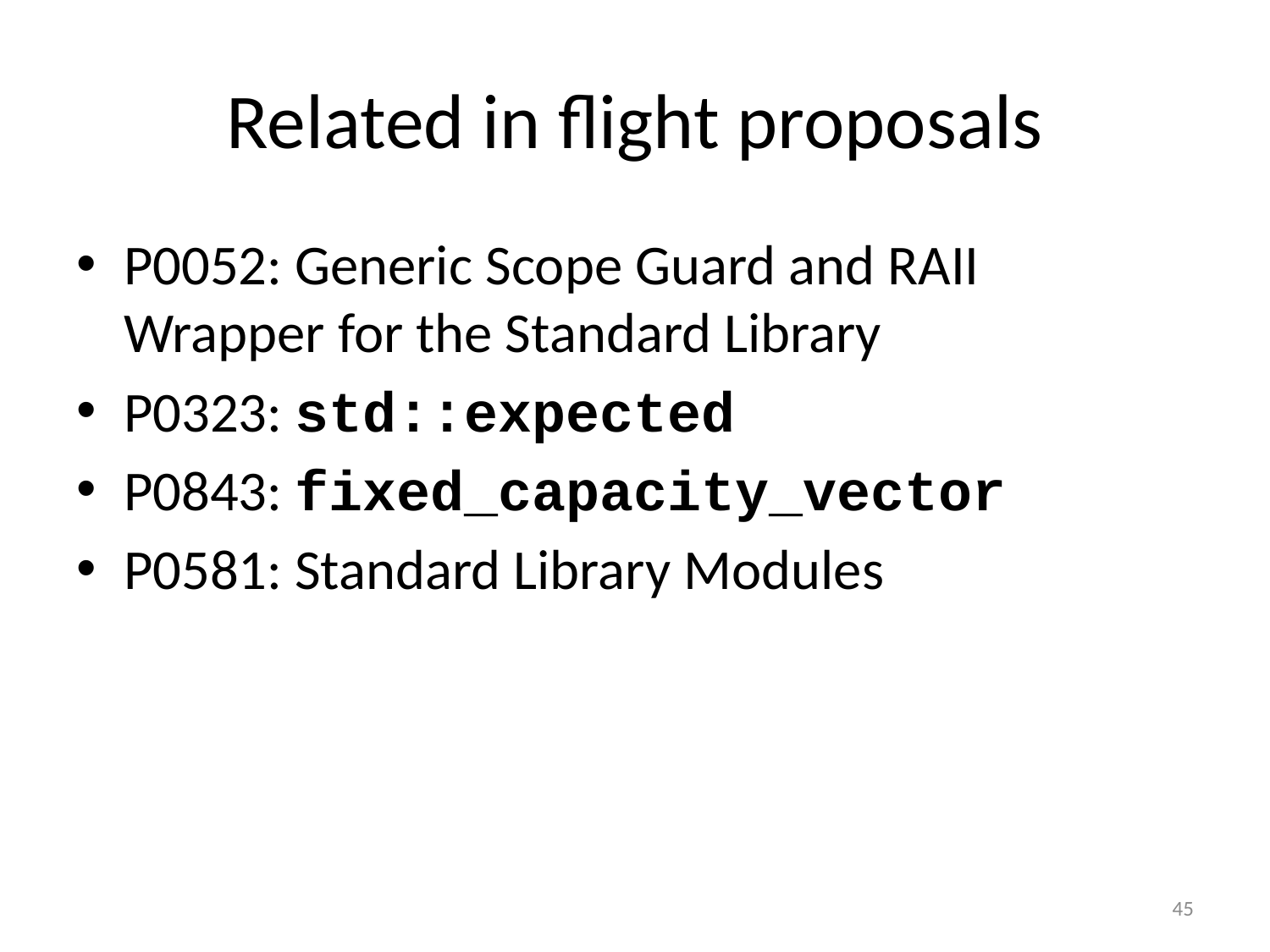

# Related in flight proposals
P0052: Generic Scope Guard and RAII Wrapper for the Standard Library
P0323: std::expected
P0843: fixed_capacity_vector
P0581: Standard Library Modules
45